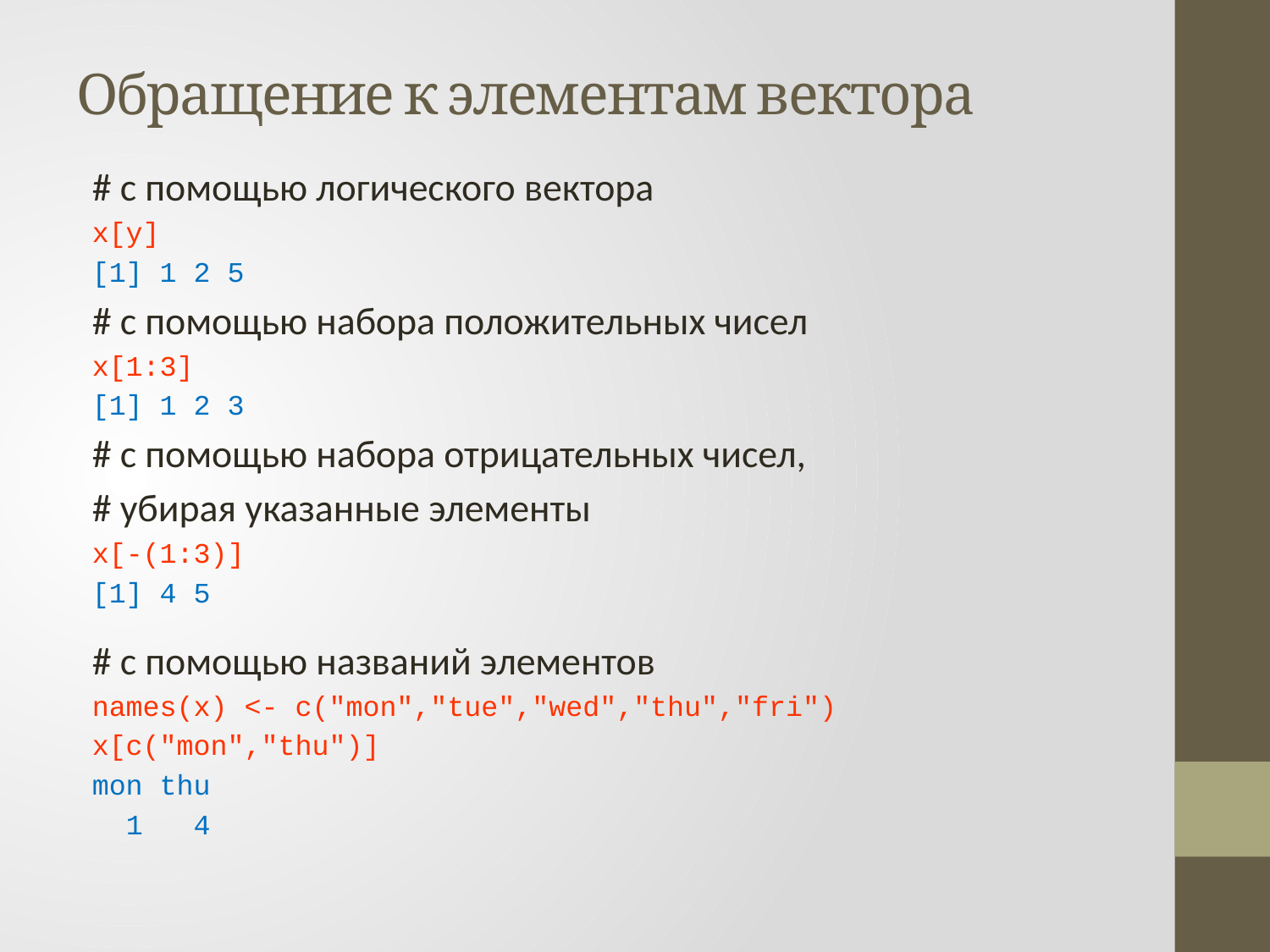

# Обращение к элементам вектора
# с помощью логического вектора
x[y]
[1] 1 2 5
# с помощью набора положительных чисел
x[1:3]
[1] 1 2 3
# с помощью набора отрицательных чисел,
# убирая указанные элементы
x[-(1:3)]
[1] 4 5

# с помощью названий элементов
names(x) <- c("mon","tue","wed","thu","fri")
x[c("mon","thu")]
mon thu
  1   4